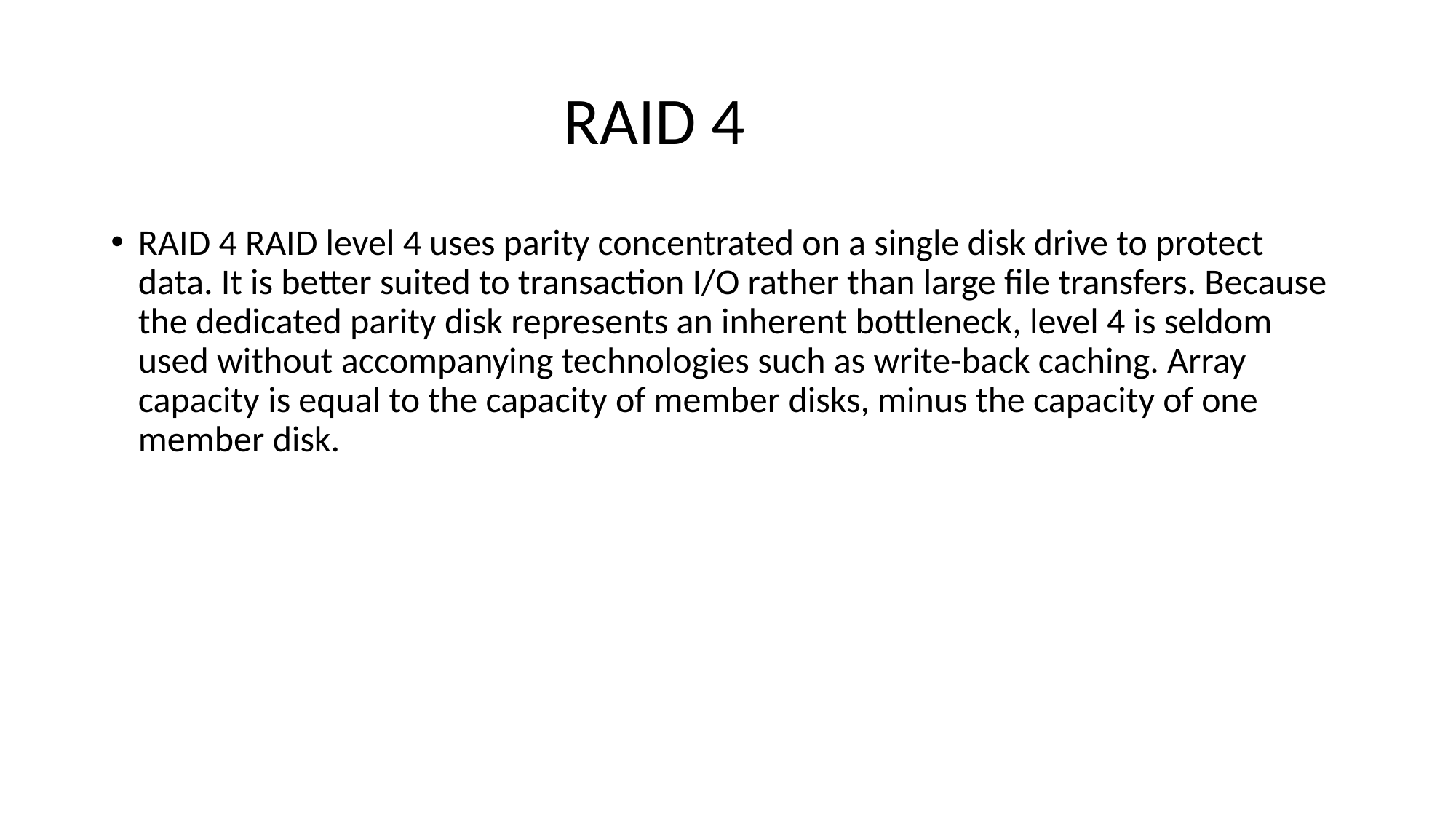

# RAID 4
RAID 4 RAID level 4 uses parity concentrated on a single disk drive to protect data. It is better suited to transaction I/O rather than large file transfers. Because the dedicated parity disk represents an inherent bottleneck, level 4 is seldom used without accompanying technologies such as write-back caching. Array capacity is equal to the capacity of member disks, minus the capacity of one member disk.